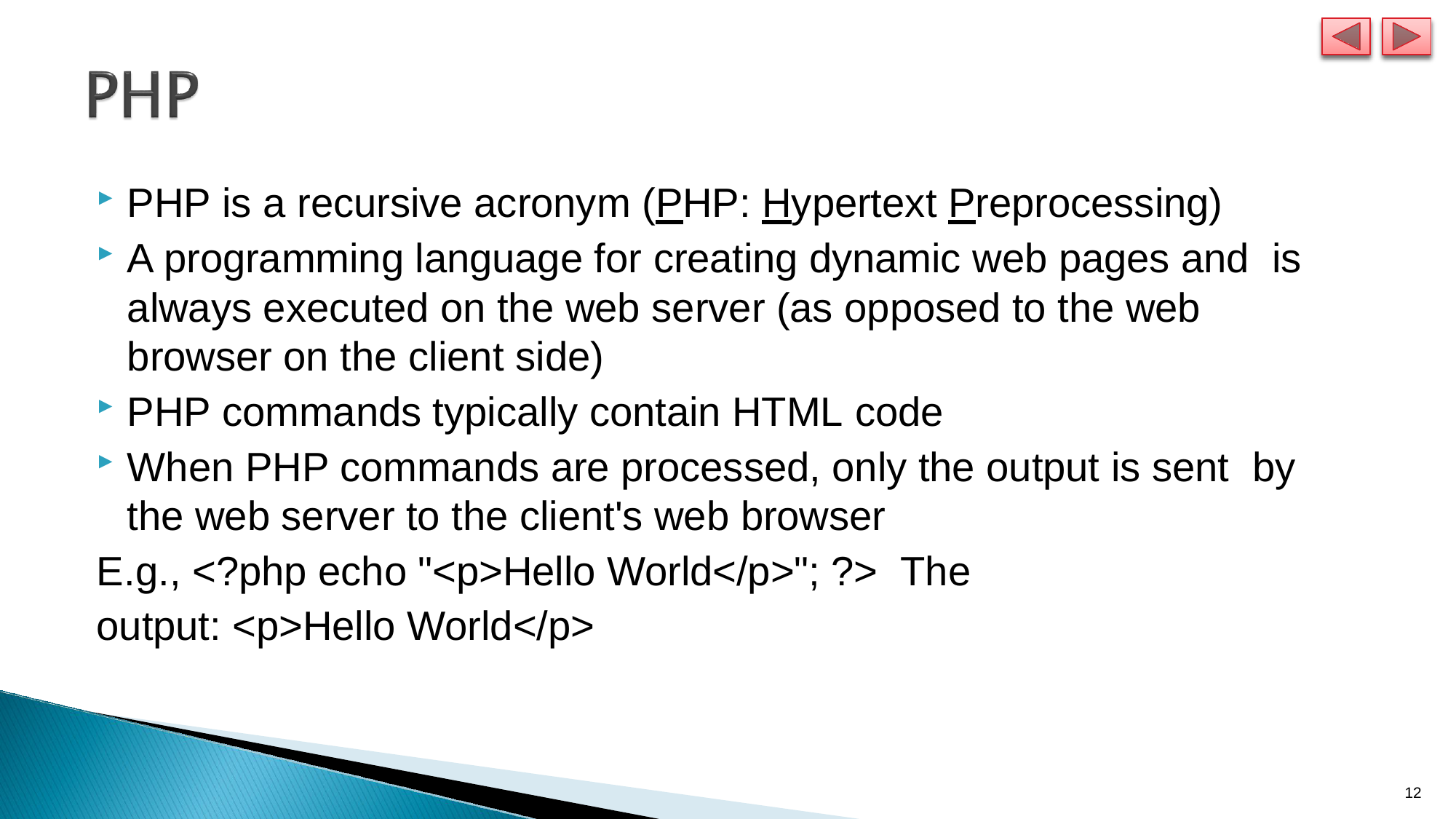

PHP is a recursive acronym (PHP: Hypertext Preprocessing)
A programming language for creating dynamic web pages and  is always executed on the web server (as opposed to the web  browser on the client side)
PHP commands typically contain HTML code
When PHP commands are processed, only the output is sent  by the web server to the client's web browser
E.g., <?php echo "<p>Hello World</p>"; ?>  The output: <p>Hello World</p>
12